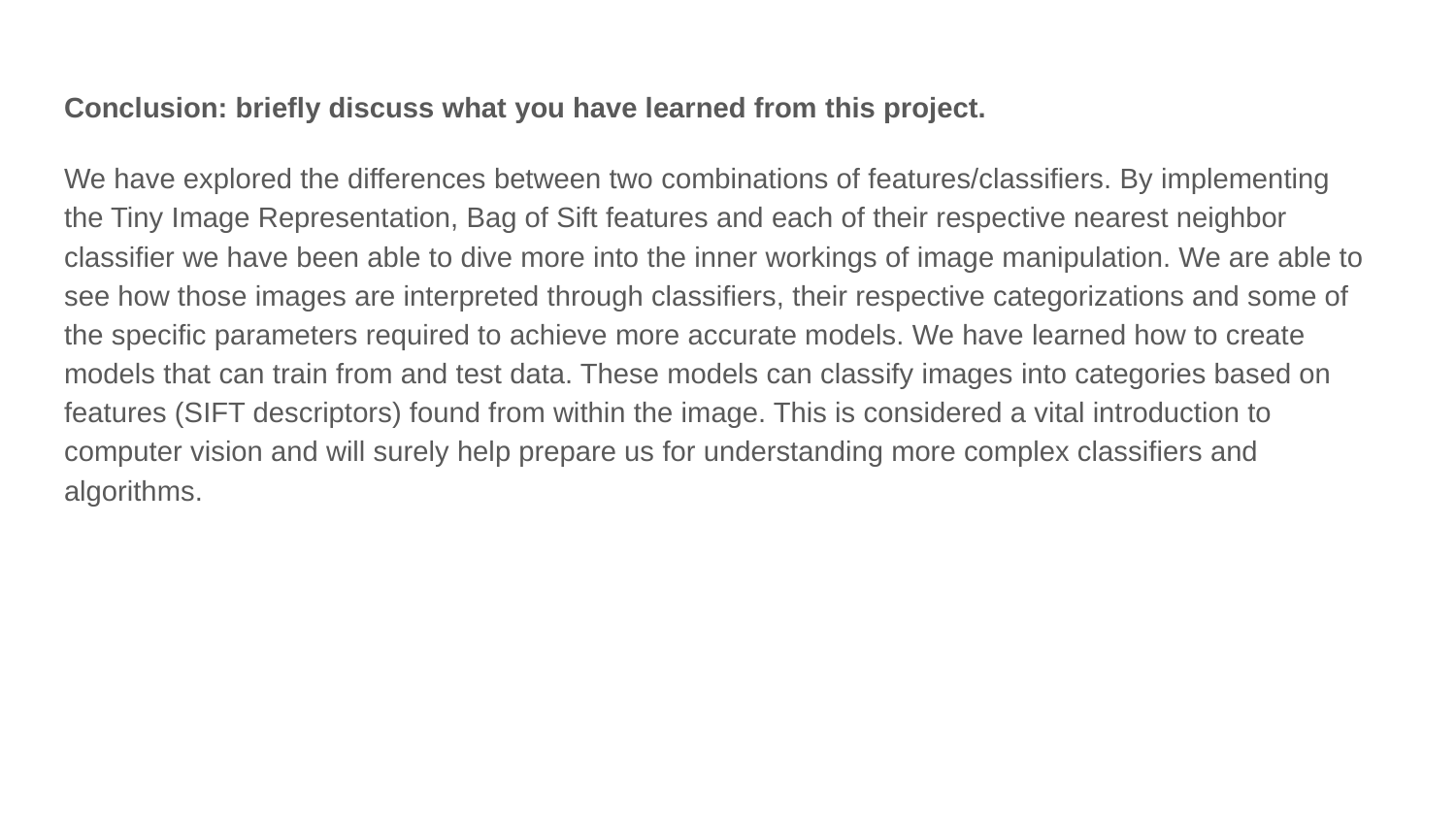

Conclusion: briefly discuss what you have learned from this project.
We have explored the differences between two combinations of features/classifiers. By implementing the Tiny Image Representation, Bag of Sift features and each of their respective nearest neighbor classifier we have been able to dive more into the inner workings of image manipulation. We are able to see how those images are interpreted through classifiers, their respective categorizations and some of the specific parameters required to achieve more accurate models. We have learned how to create models that can train from and test data. These models can classify images into categories based on features (SIFT descriptors) found from within the image. This is considered a vital introduction to computer vision and will surely help prepare us for understanding more complex classifiers and algorithms.